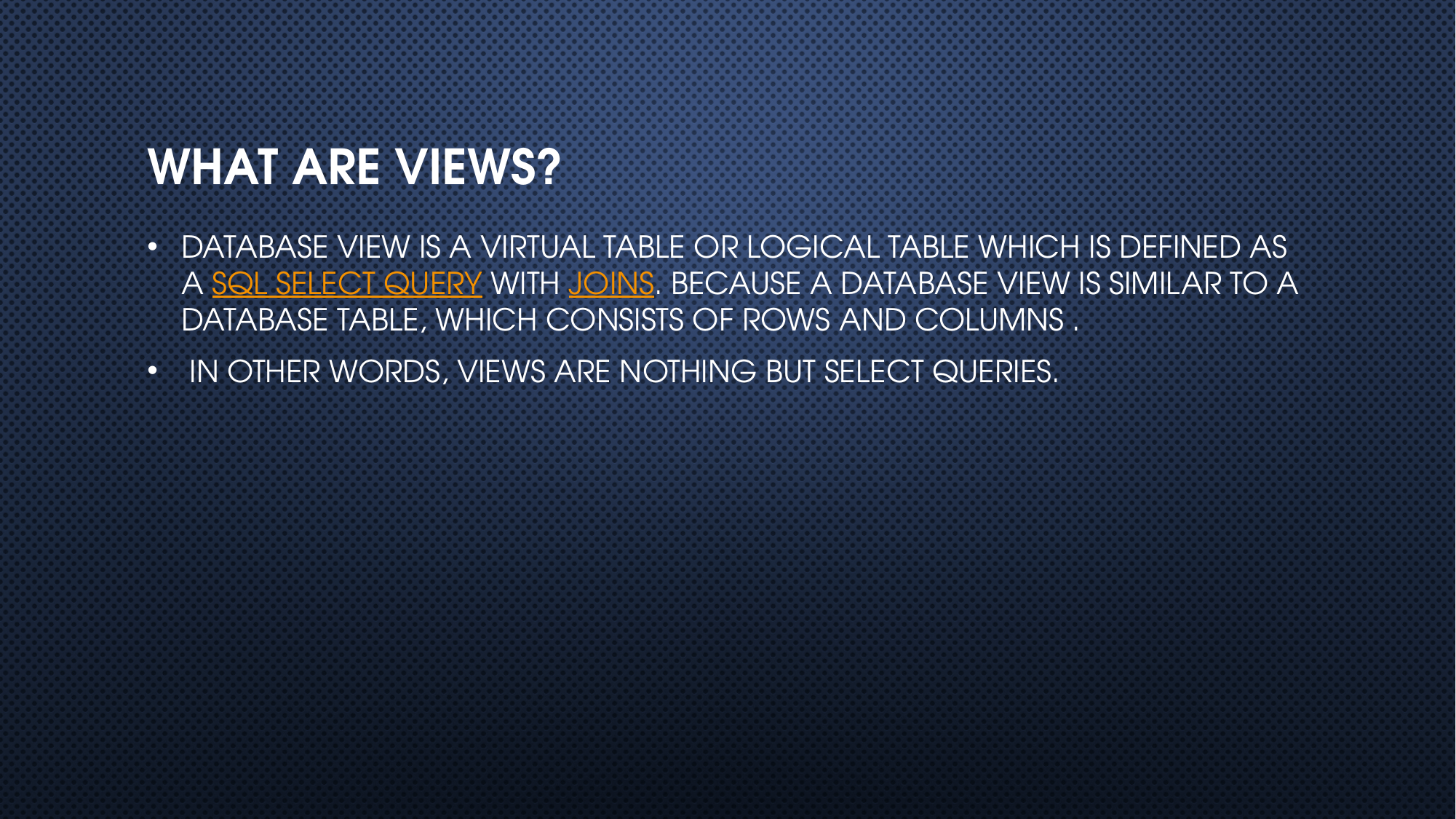

# What are views?

database view is a virtual table or logical table which is defined as a SQL SELECT query with joins. Because a database view is similar to a database table, which consists of rows and columns .
 In other words, VIEWS are nothing but SELECT Queries.